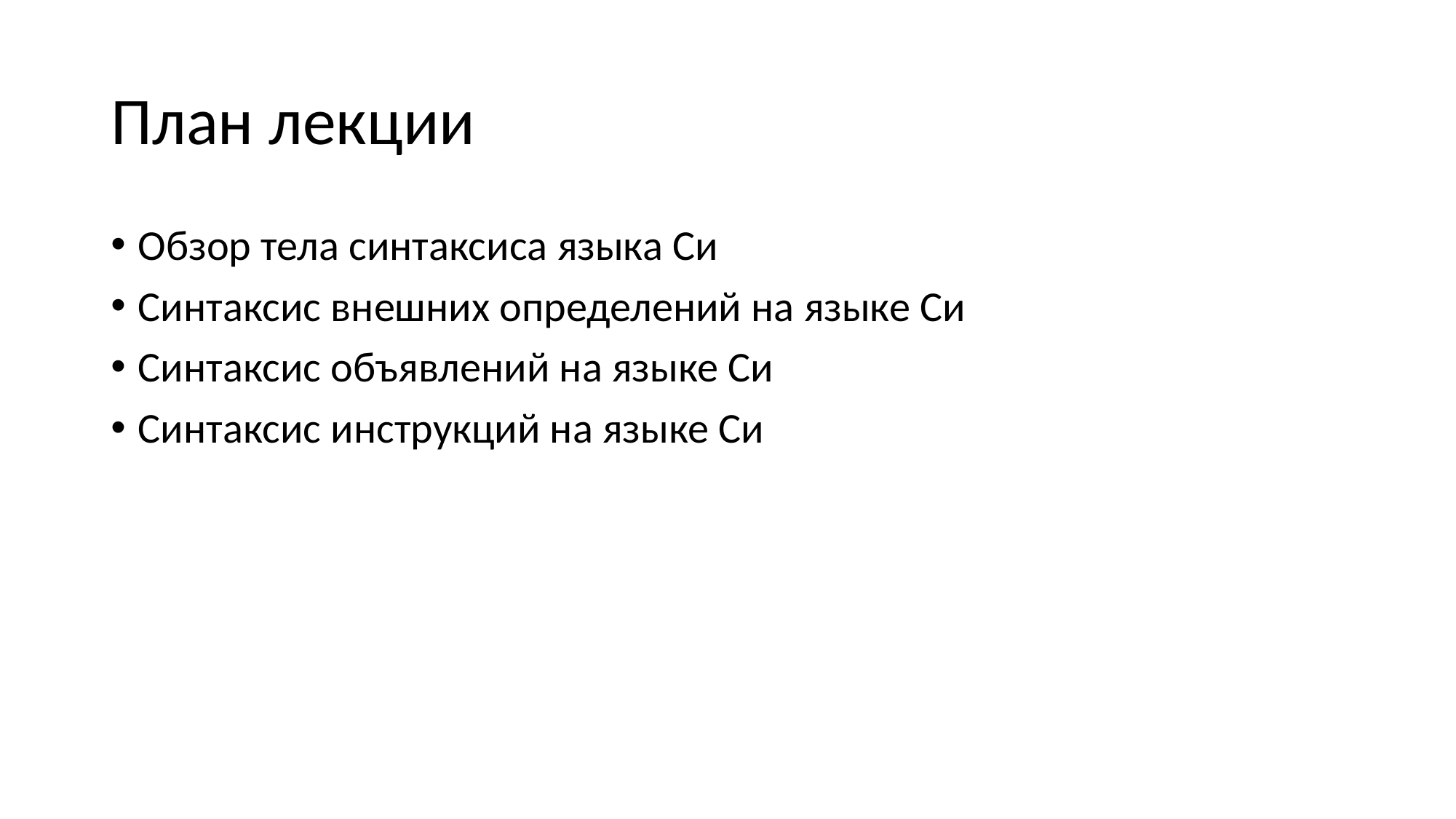

# План лекции
Обзор тела синтаксиса языка Си
Синтаксис внешних определений на языке Си
Синтаксис объявлений на языке Си
Синтаксис инструкций на языке Си